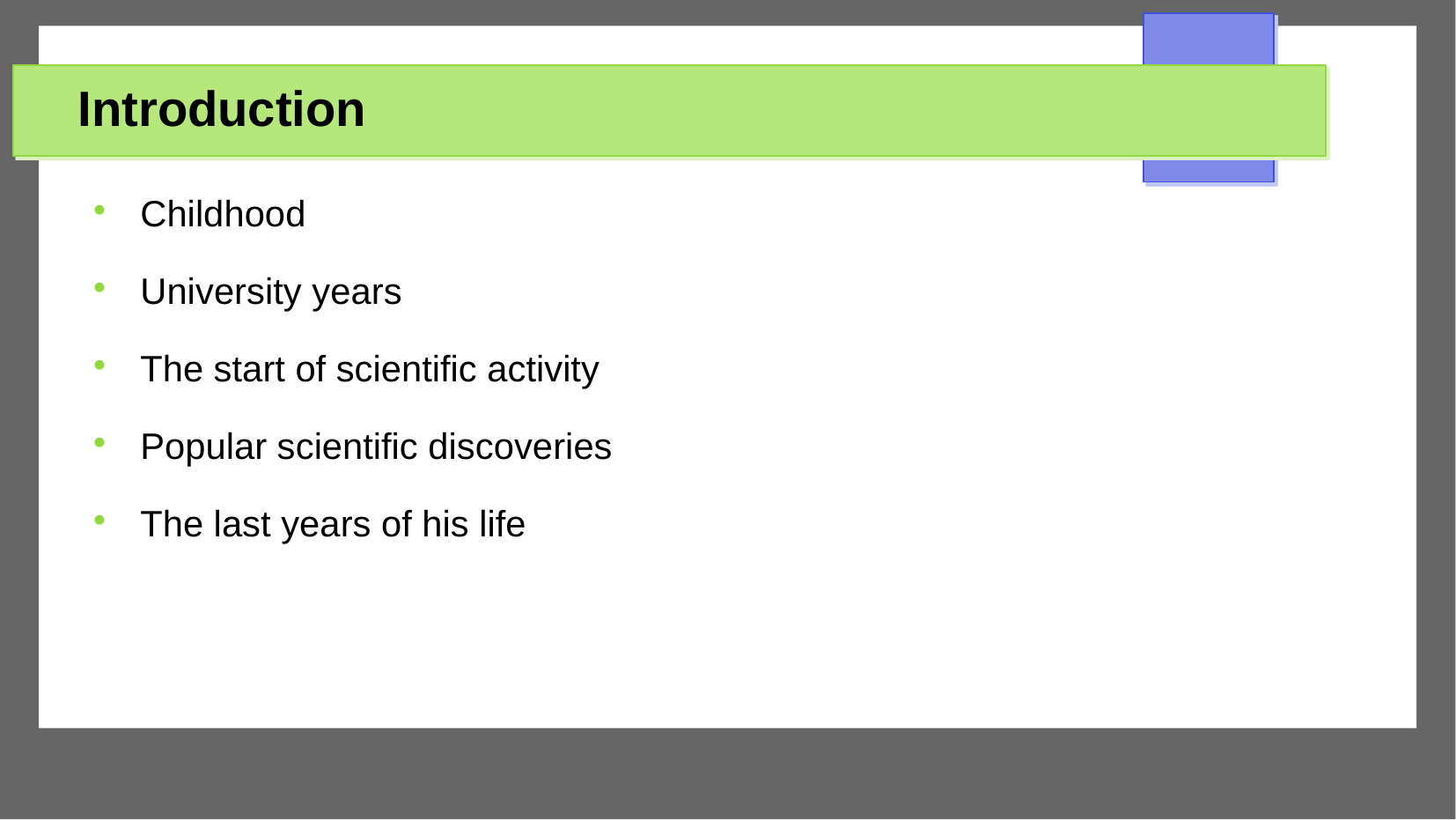

# Introduction
Childhood
University years
The start of scientific activity
Popular scientific discoveries
The last years of his life